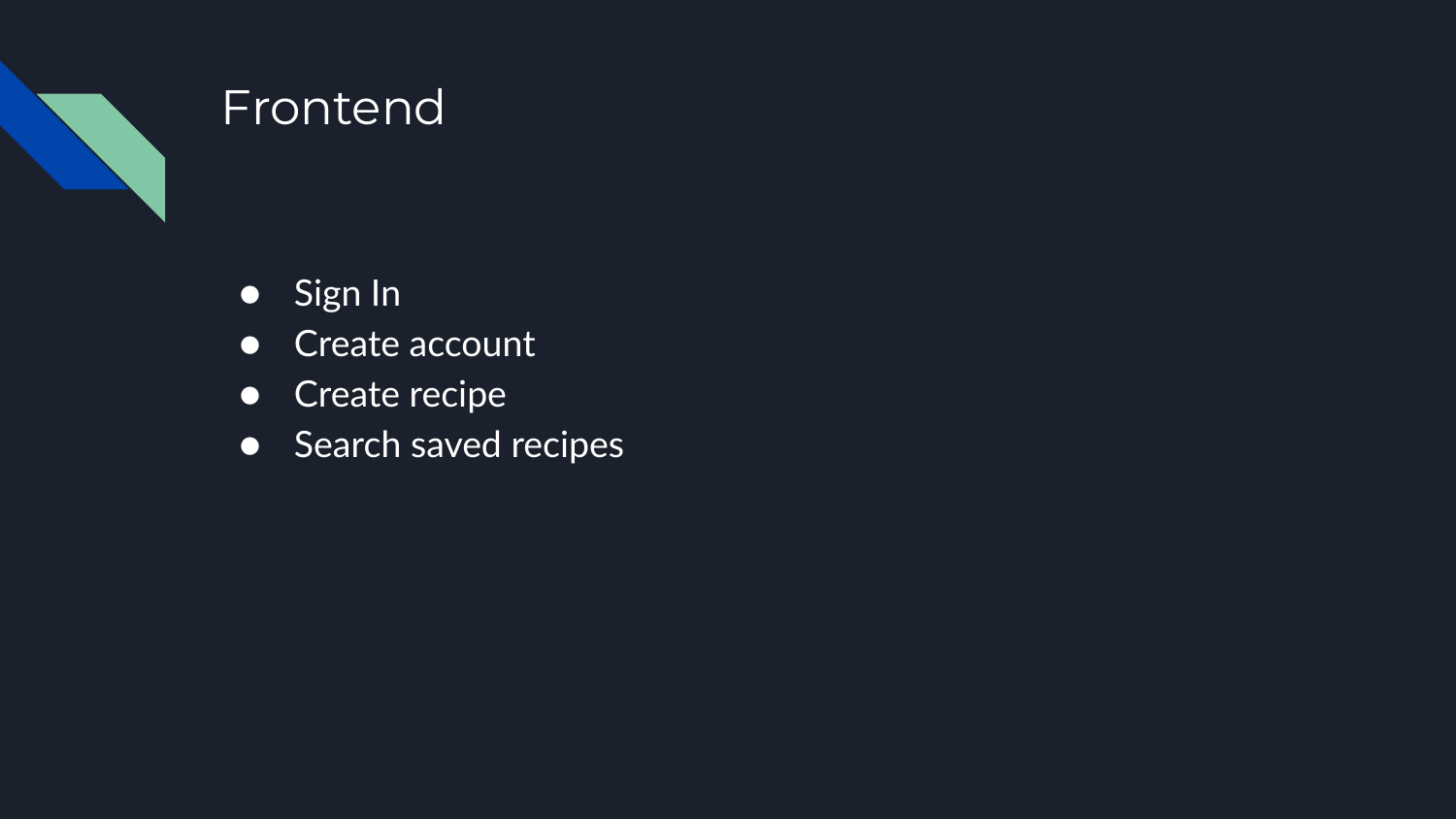

# Frontend
Sign In
Create account
Create recipe
Search saved recipes